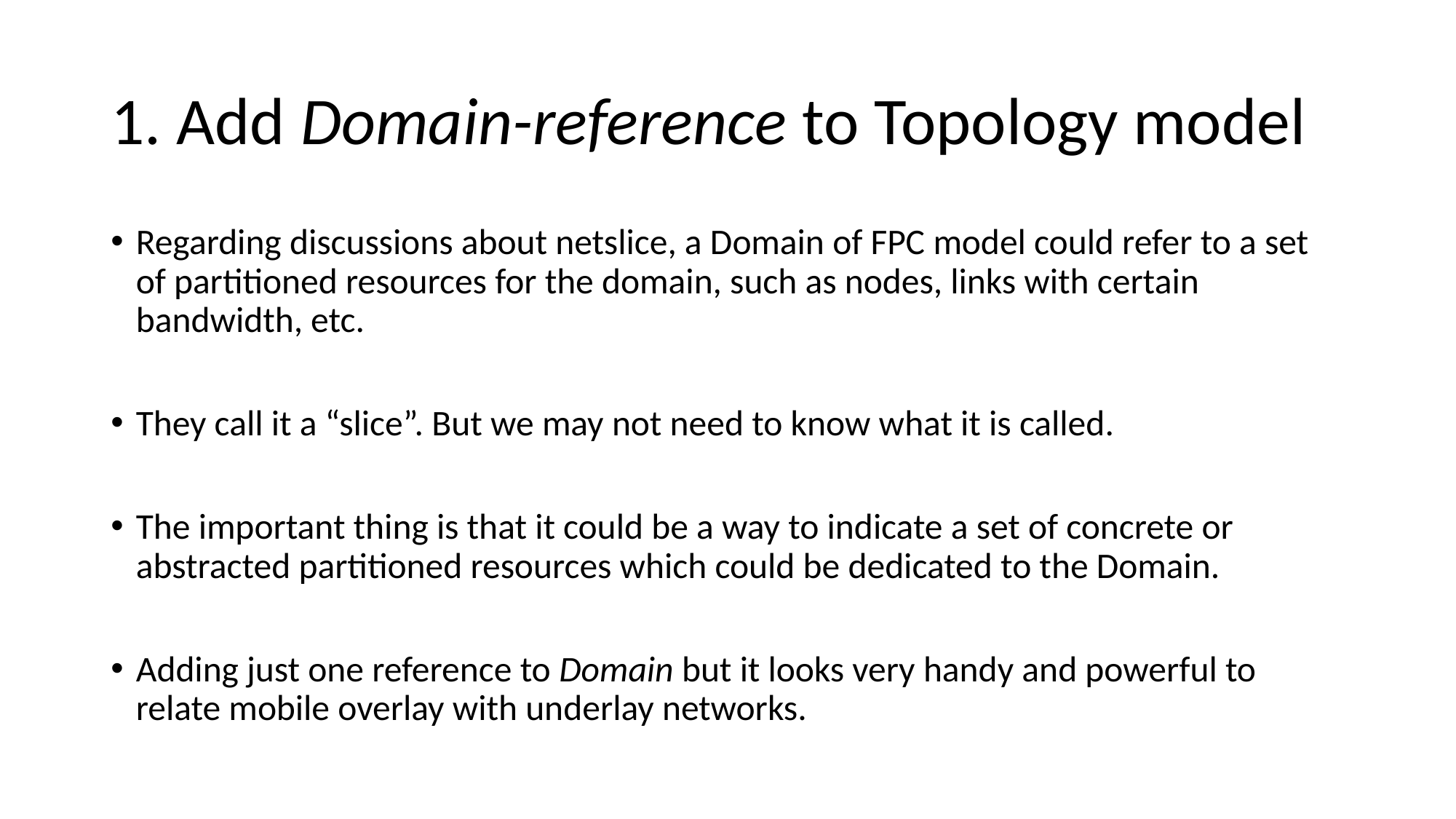

# 1. Add Domain-reference to Topology model
Regarding discussions about netslice, a Domain of FPC model could refer to a set of partitioned resources for the domain, such as nodes, links with certain bandwidth, etc.

They call it a “slice”. But we may not need to know what it is called.

The important thing is that it could be a way to indicate a set of concrete or abstracted partitioned resources which could be dedicated to the Domain.

Adding just one reference to Domain but it looks very handy and powerful to relate mobile overlay with underlay networks.